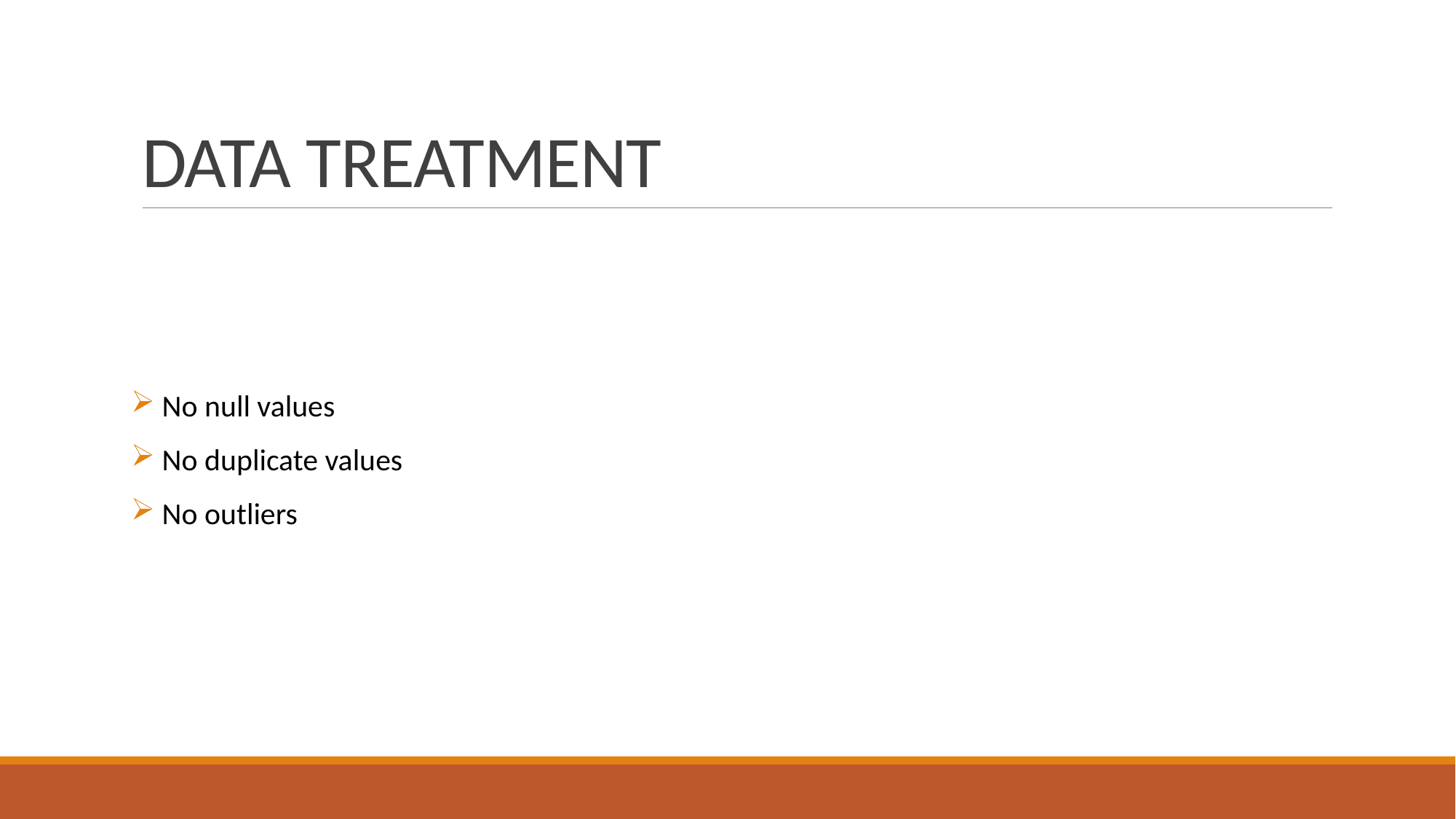

# DATA TREATMENT
 No null values
 No duplicate values
 No outliers